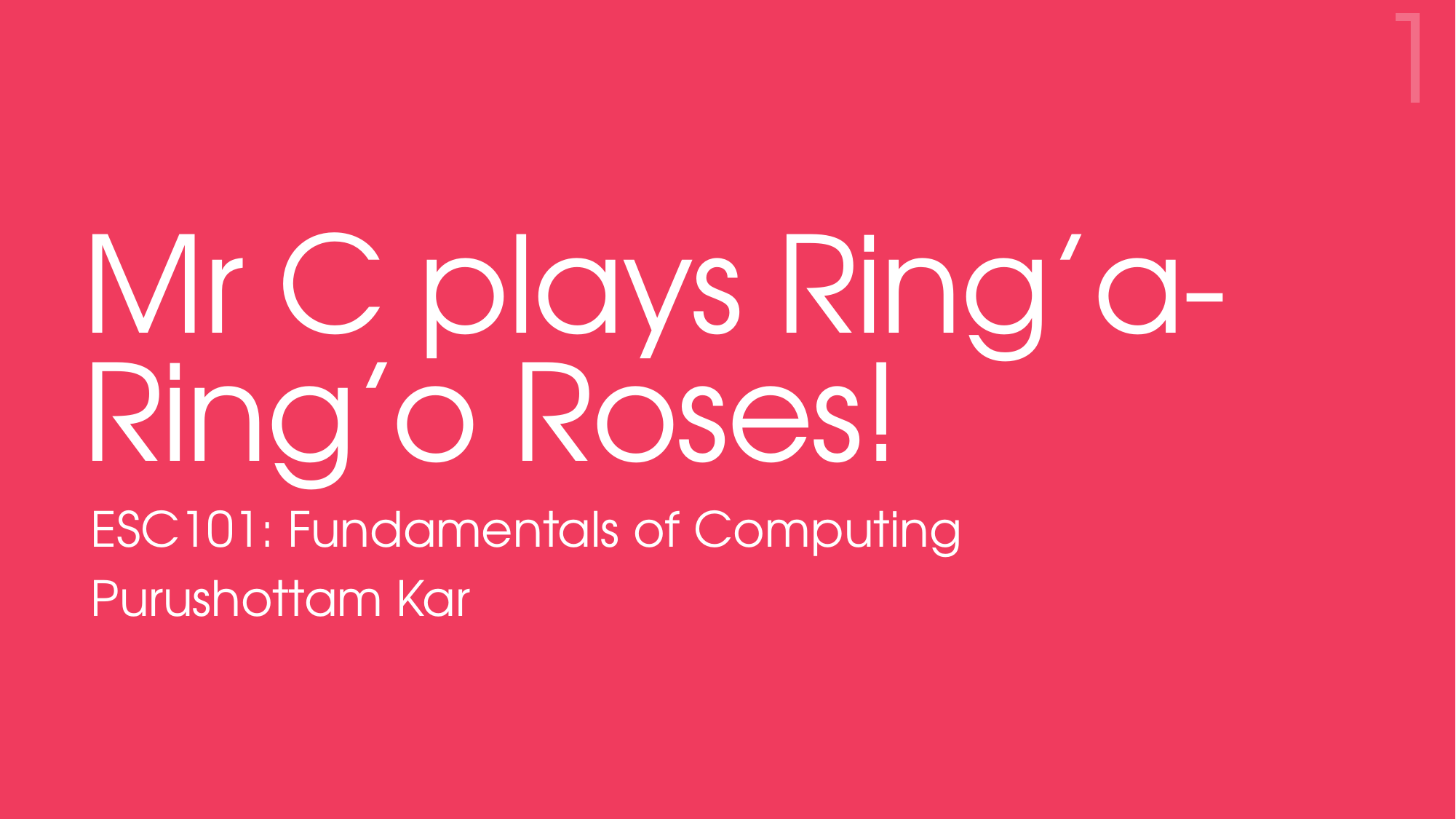

1
# Mr C plays Ring’a-Ring’o Roses!
ESC101: Fundamentals of Computing
Purushottam Kar